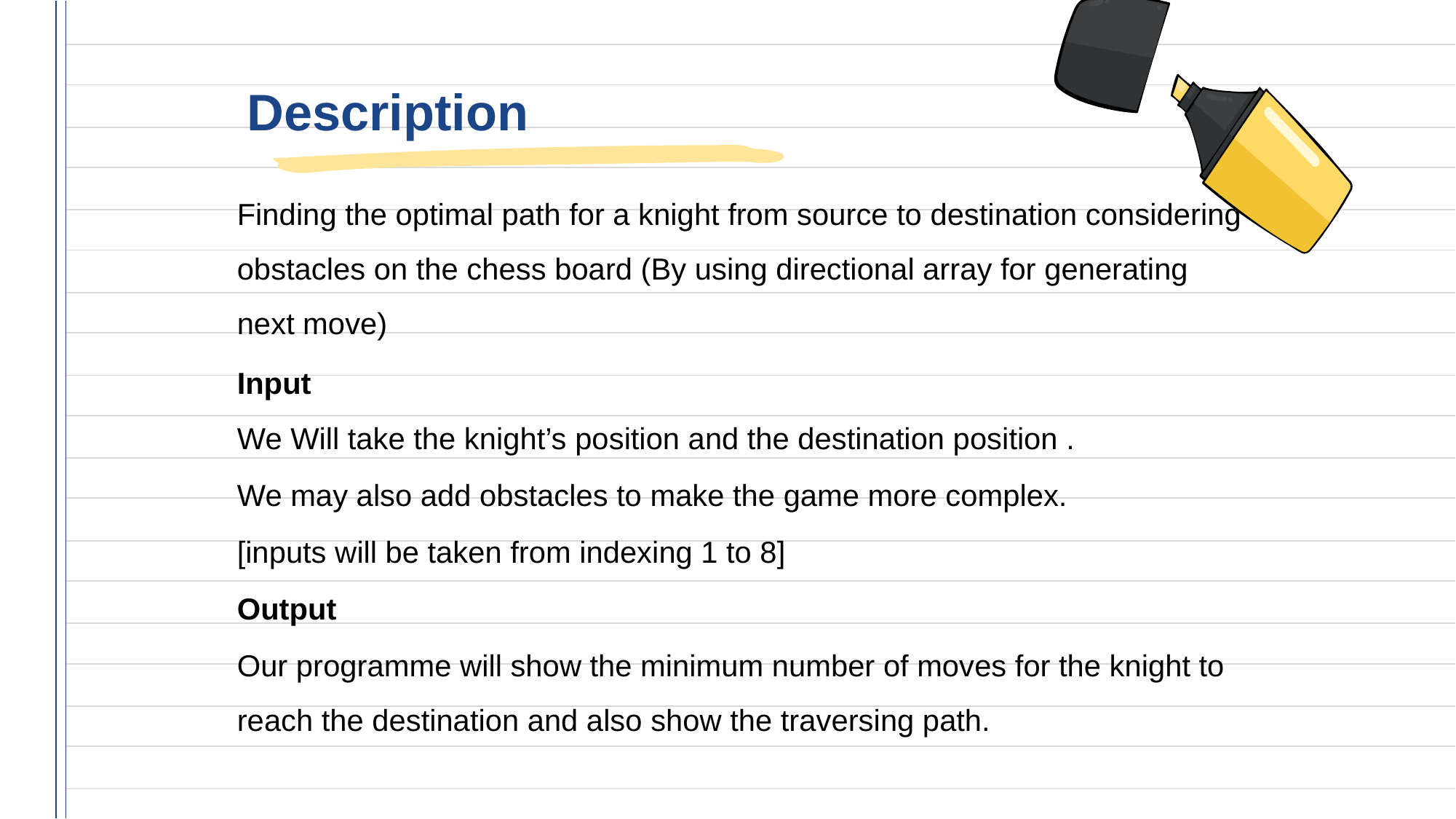

# Description

Finding the optimal path for a knight from source to destination considering obstacles on the chess board (By using directional array for generating next move)
Input
We Will take the knight’s position and the destination position .
We may also add obstacles to make the game more complex.
[inputs will be taken from indexing 1 to 8]
Output
Our programme will show the minimum number of moves for the knight to reach the destination and also show the traversing path.